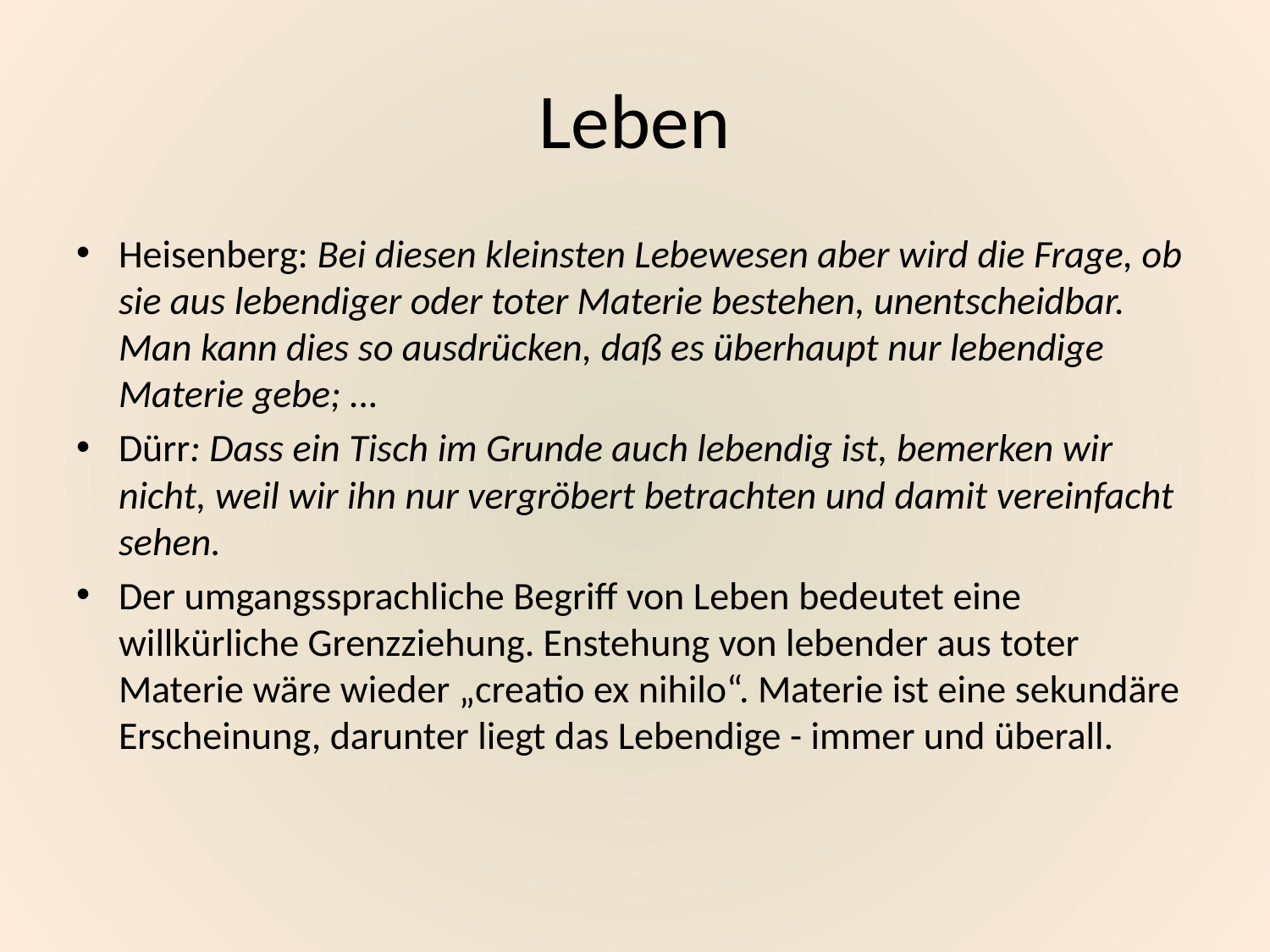

# Leben
Heisenberg: Bei diesen kleinsten Lebewesen aber wird die Frage, ob sie aus lebendiger oder toter Materie bestehen, unentscheidbar. Man kann dies so ausdrücken, daß es überhaupt nur lebendige Materie gebe; ...
Dürr: Dass ein Tisch im Grunde auch lebendig ist, bemerken wir nicht, weil wir ihn nur vergröbert betrachten und damit vereinfacht sehen.
Der umgangssprachliche Begriff von Leben bedeutet eine willkürliche Grenzziehung. Enstehung von lebender aus toter Materie wäre wieder „creatio ex nihilo“. Materie ist eine sekundäre Erscheinung, darunter liegt das Lebendige - immer und überall.